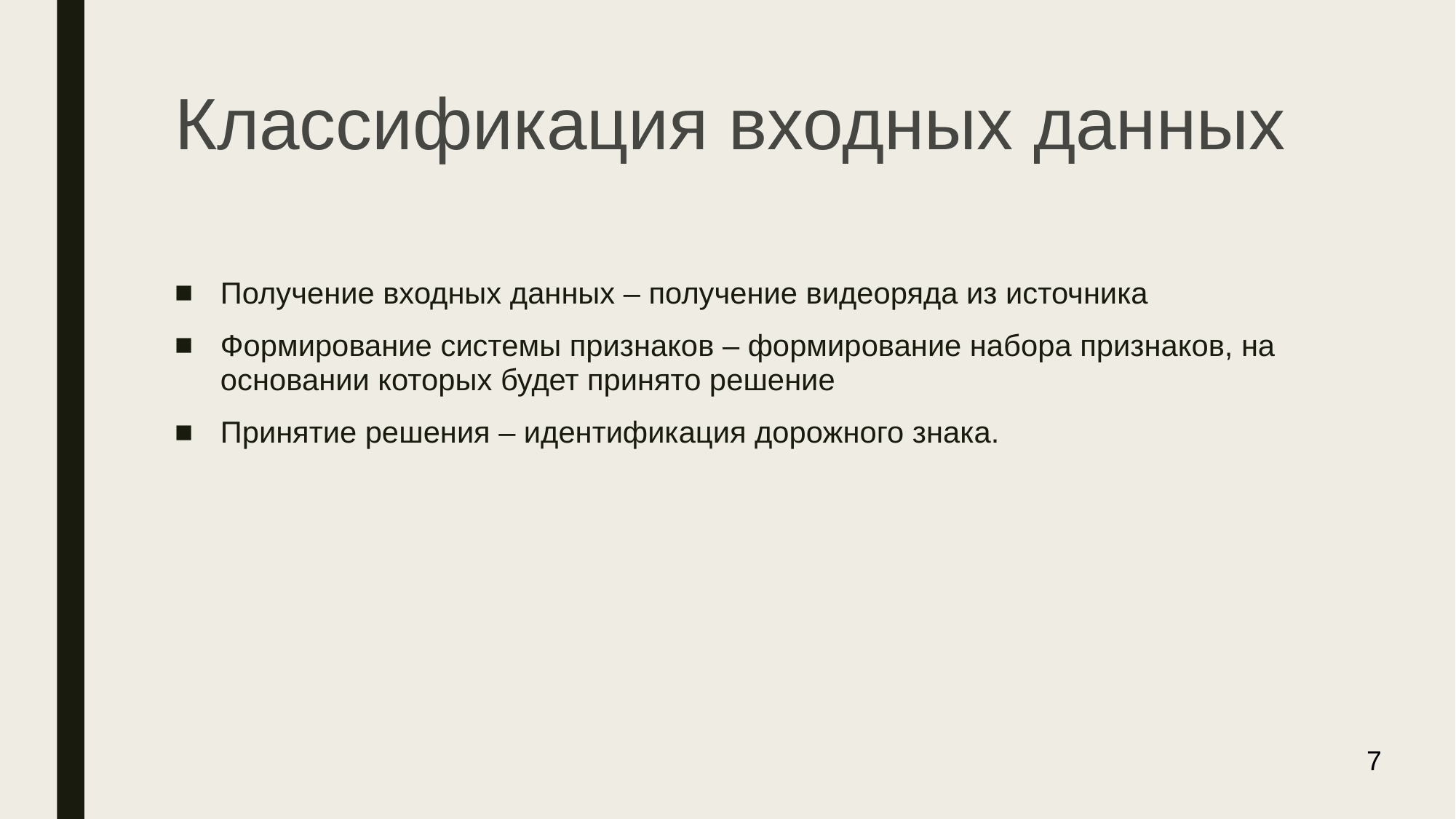

# Классификация входных данных
Получение входных данных – получение видеоряда из источника
Формирование системы признаков – формирование набора признаков, на основании которых будет принято решение
Принятие решения – идентификация дорожного знака.
7